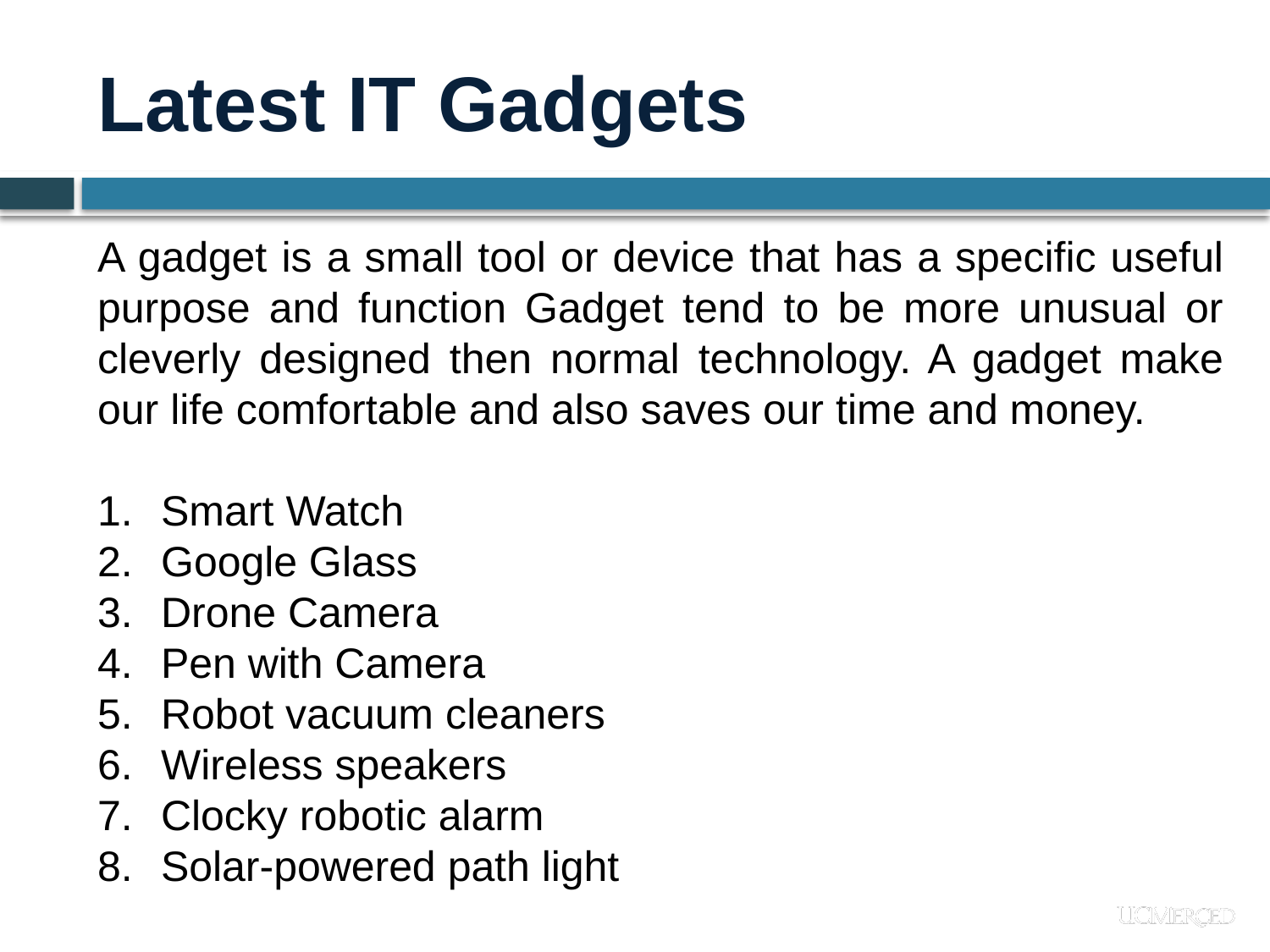

# Latest IT Gadgets
A gadget is a small tool or device that has a specific useful purpose and function Gadget tend to be more unusual or cleverly designed then normal technology. A gadget make our life comfortable and also saves our time and money.

Smart Watch
Google Glass
Drone Camera
Pen with Camera
Robot vacuum cleaners
Wireless speakers
Clocky robotic alarm
Solar-powered path light